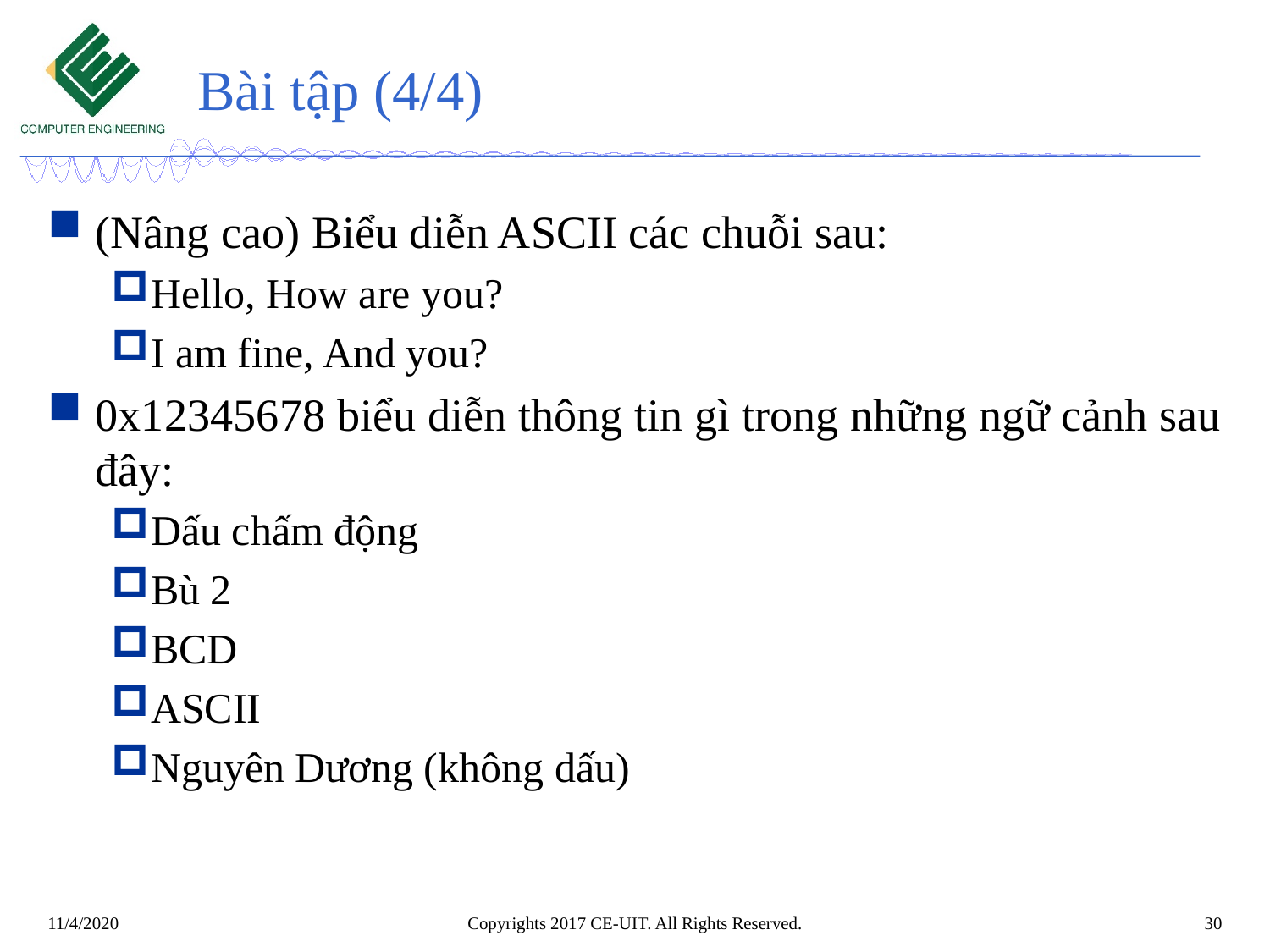

# Bài tập (4/4)
(Nâng cao) Biểu diễn ASCII các chuỗi sau:
Hello, How are you?
I am fine, And you?
0x12345678 biểu diễn thông tin gì trong những ngữ cảnh sau đây:
Dấu chấm động
Bù 2
BCD
ASCII
Nguyên Dương (không dấu)
Copyrights 2017 CE-UIT. All Rights Reserved.
30
11/4/2020